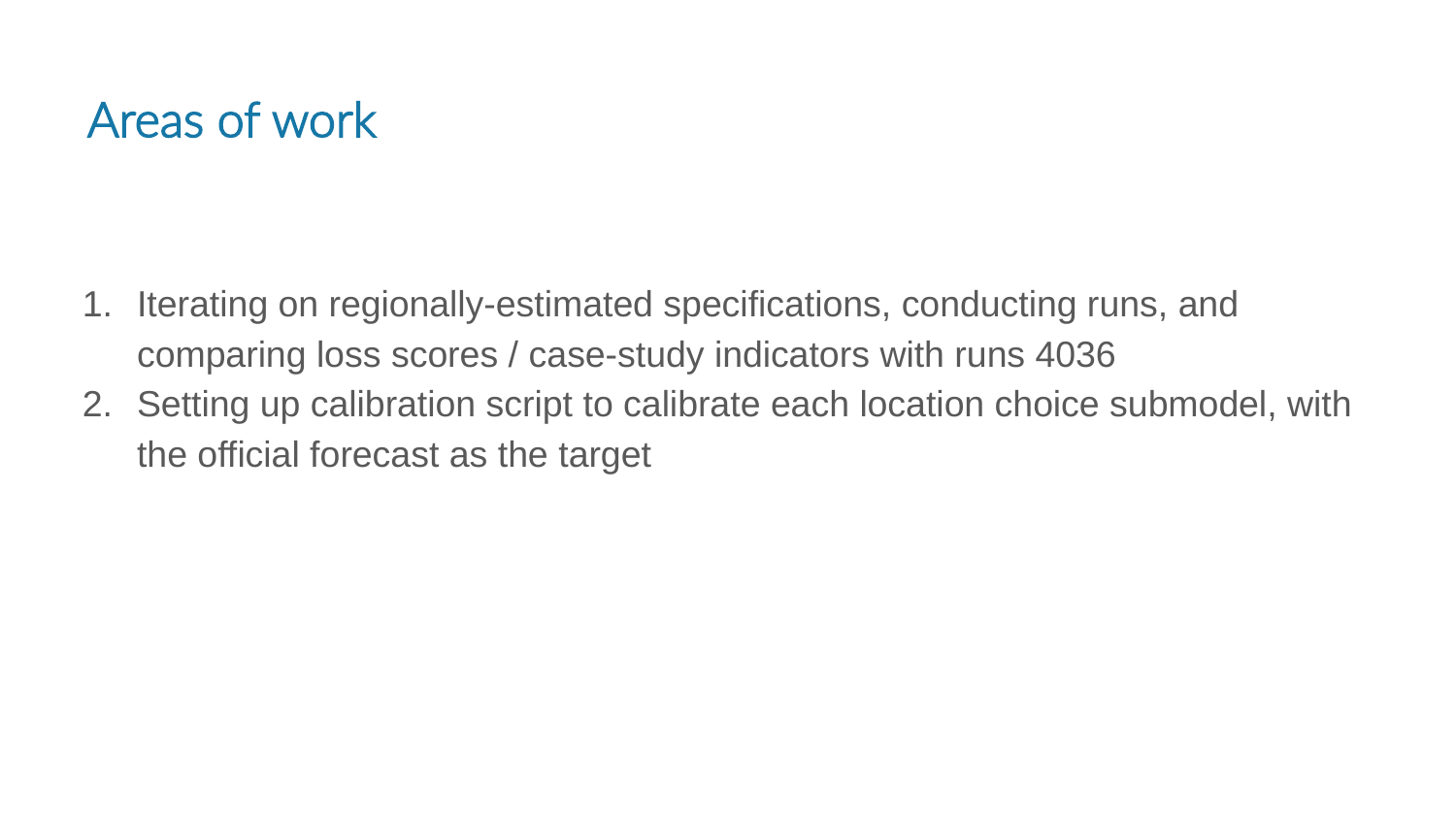

# Areas of work

Iterating on regionally-estimated specifications, conducting runs, and comparing loss scores / case-study indicators with runs 4036
Setting up calibration script to calibrate each location choice submodel, with the official forecast as the target